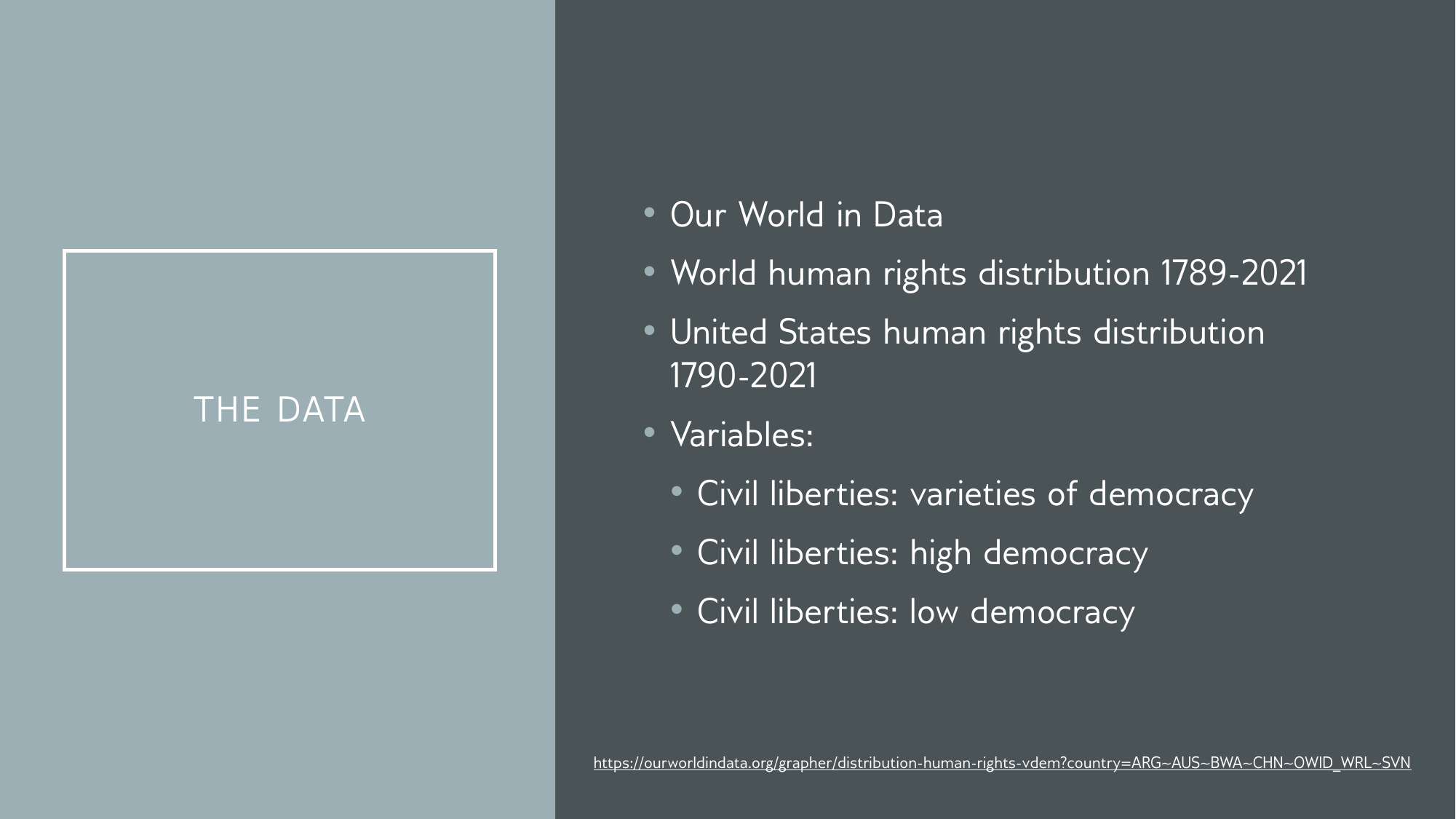

Our World in Data
World human rights distribution 1789-2021
United States human rights distribution 1790-2021
Variables:
Civil liberties: varieties of democracy
Civil liberties: high democracy
Civil liberties: low democracy
# The data
https://ourworldindata.org/grapher/distribution-human-rights-vdem?country=ARG~AUS~BWA~CHN~OWID_WRL~SVN